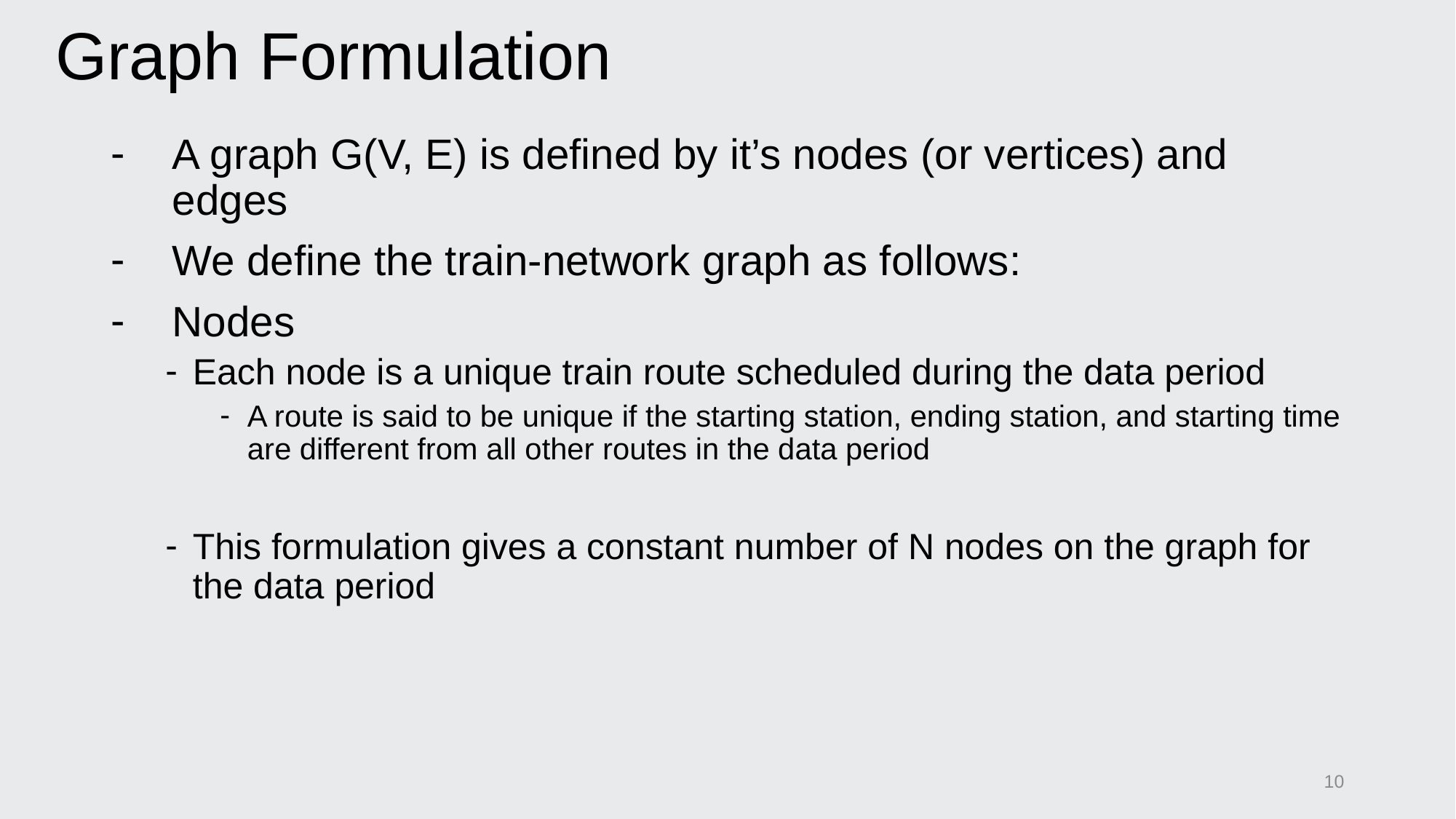

# Graph Formulation
A graph G(V, E) is defined by it’s nodes (or vertices) and edges
We define the train-network graph as follows:
Nodes
Each node is a unique train route scheduled during the data period
A route is said to be unique if the starting station, ending station, and starting time are different from all other routes in the data period

This formulation gives a constant number of N nodes on the graph for the data period
10